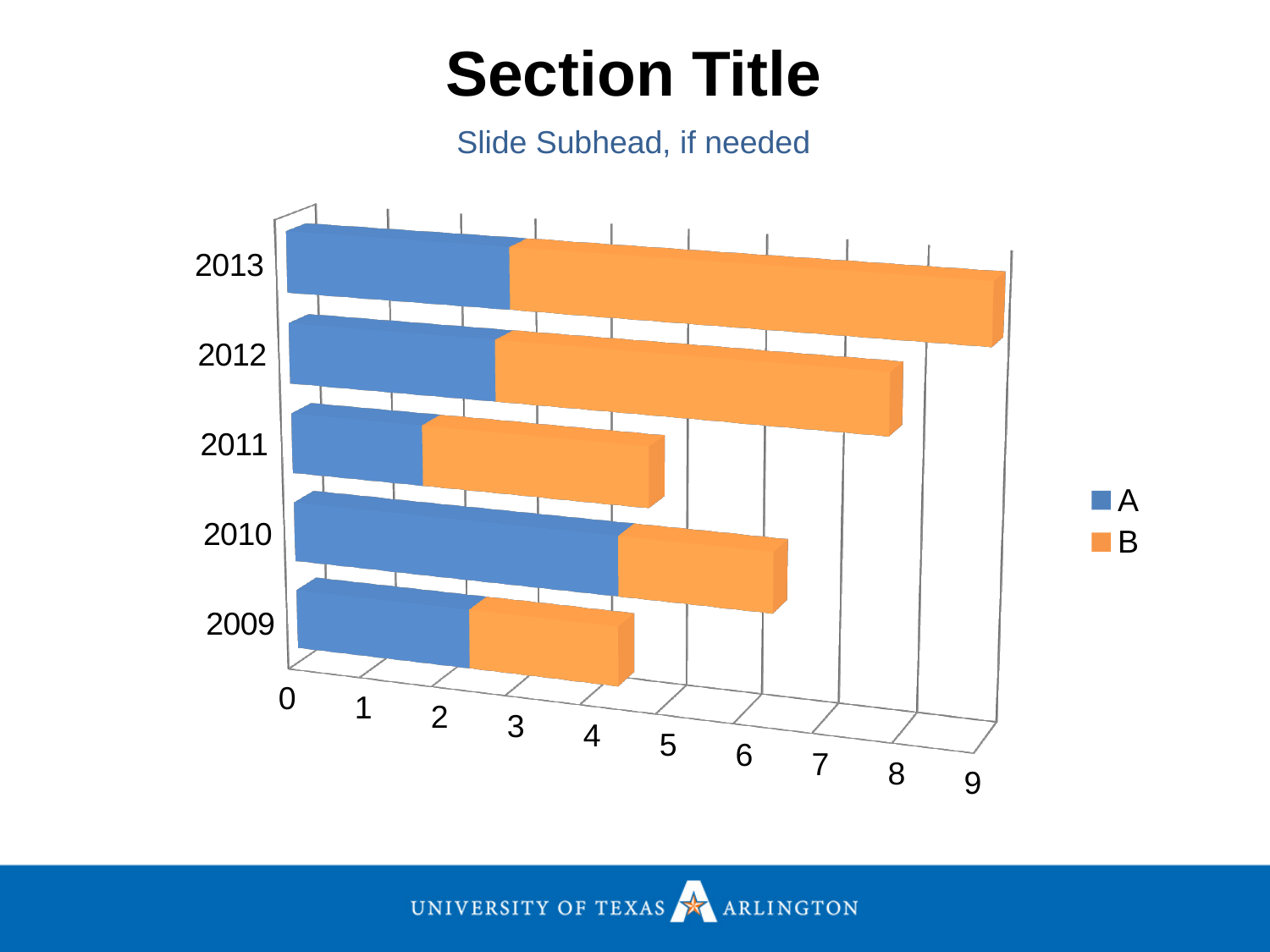

Section Title
Slide Subhead, if needed

[unsupported chart]